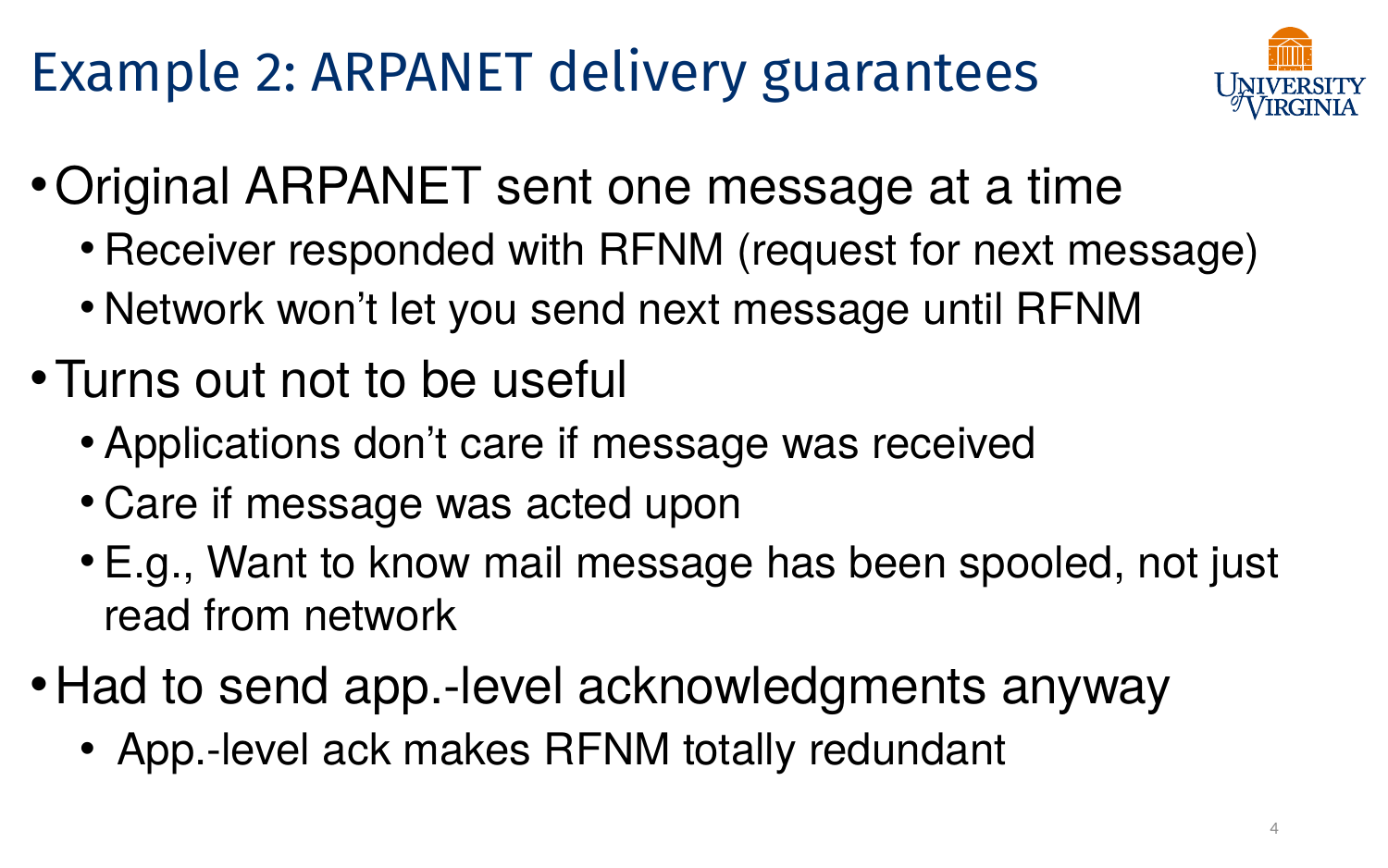

# Example 2: ARPANET delivery guarantees
Original ARPANET sent one message at a time
Receiver responded with RFNM (request for next message)
Network won’t let you send next message until RFNM
Turns out not to be useful
Applications don’t care if message was received
Care if message was acted upon
E.g., Want to know mail message has been spooled, not just read from network
Had to send app.-level acknowledgments anyway
 App.-level ack makes RFNM totally redundant
4